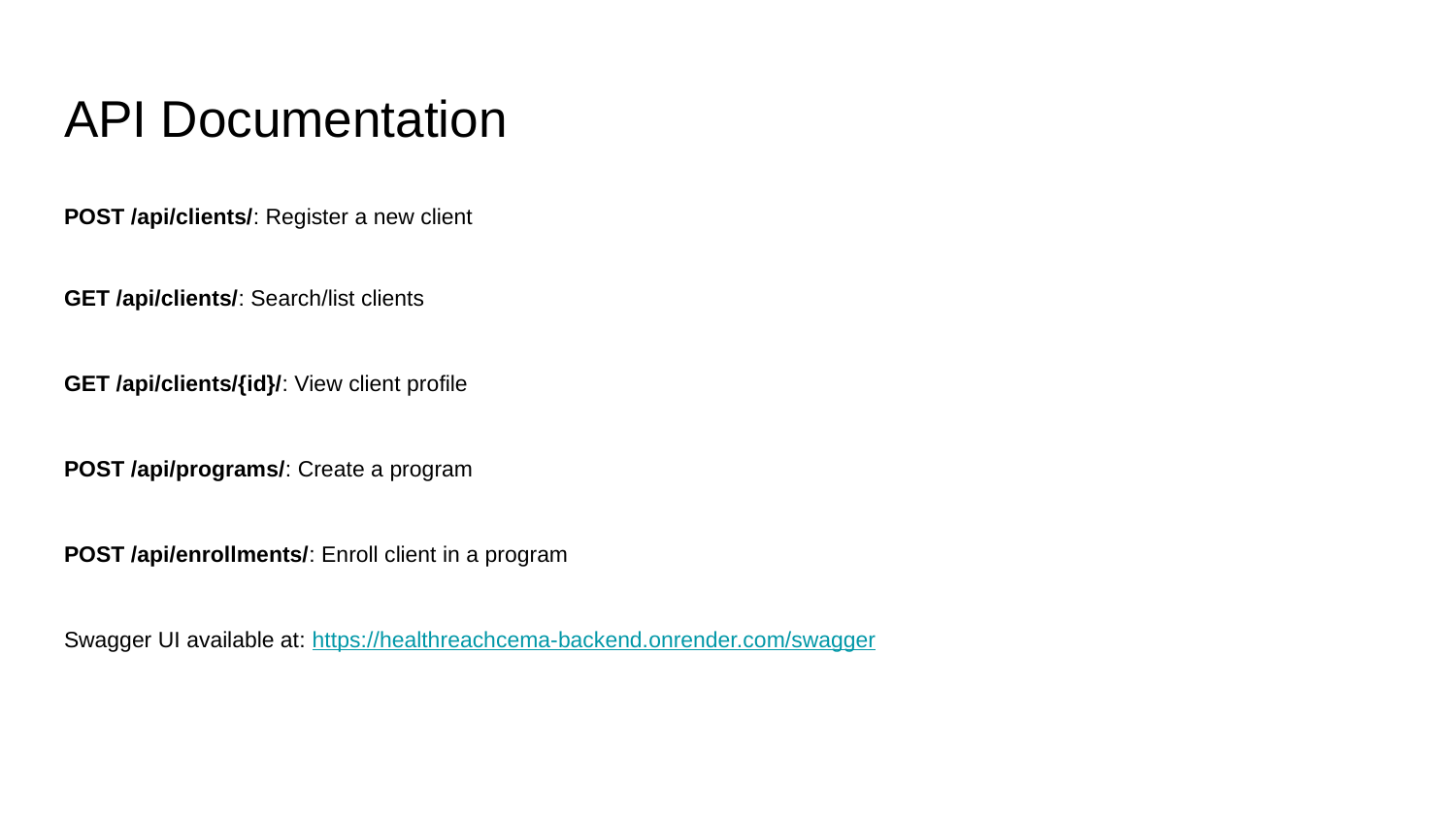

# API Documentation
POST /api/clients/: Register a new client
GET /api/clients/: Search/list clients
GET /api/clients/{id}/: View client profile
POST /api/programs/: Create a program
POST /api/enrollments/: Enroll client in a program
Swagger UI available at: https://healthreachcema-backend.onrender.com/swagger